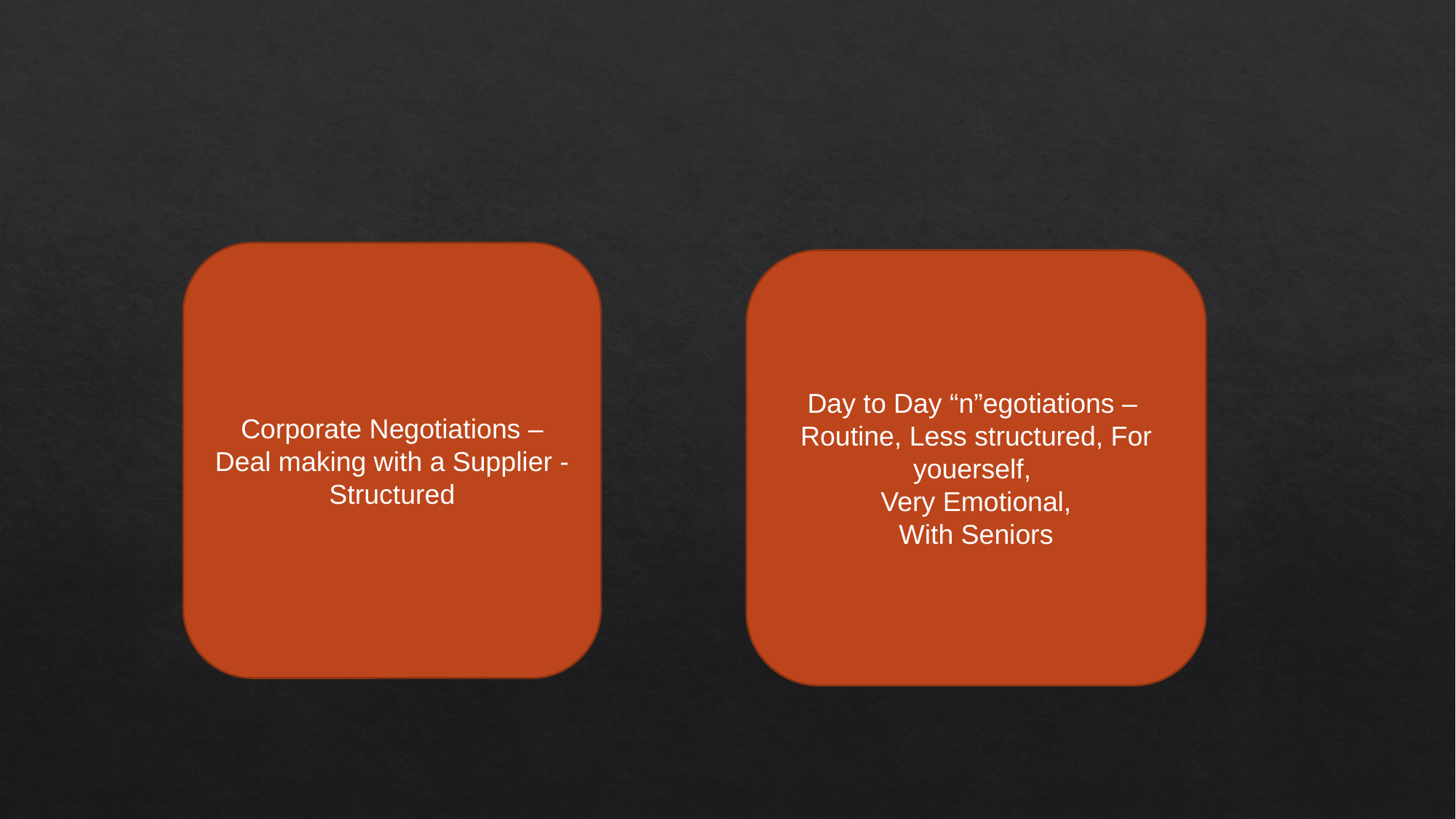

#

Corporate Negotiations – Deal making with a Supplier - Structured
Day to Day “n”egotiations –
Routine, Less structured, For youerself,
Very Emotional,
With Seniors